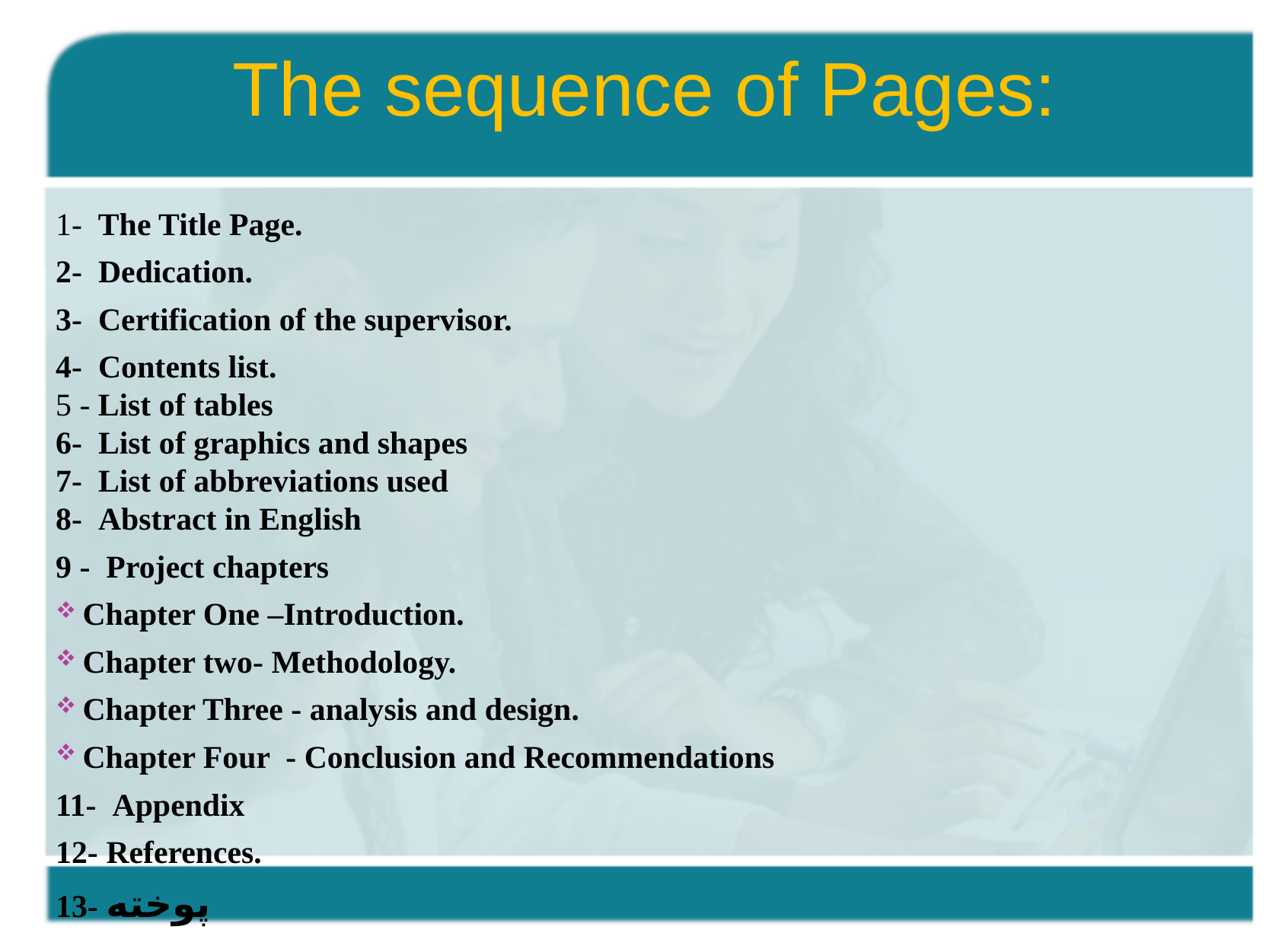

# The sequence of Pages:

1-  The Title Page.
2-  Dedication.
3-  Certification of the supervisor.
4-  Contents list.
5 - List of tables
6-  List of graphics and shapes
7-  List of abbreviations used
8-  Abstract in English
9 -  Project chapters
Chapter One –Introduction.
Chapter two- Methodology.
Chapter Three - analysis and design.
Chapter Four  - Conclusion and Recommendations
11-  Appendix
12- References.
13- پوختە